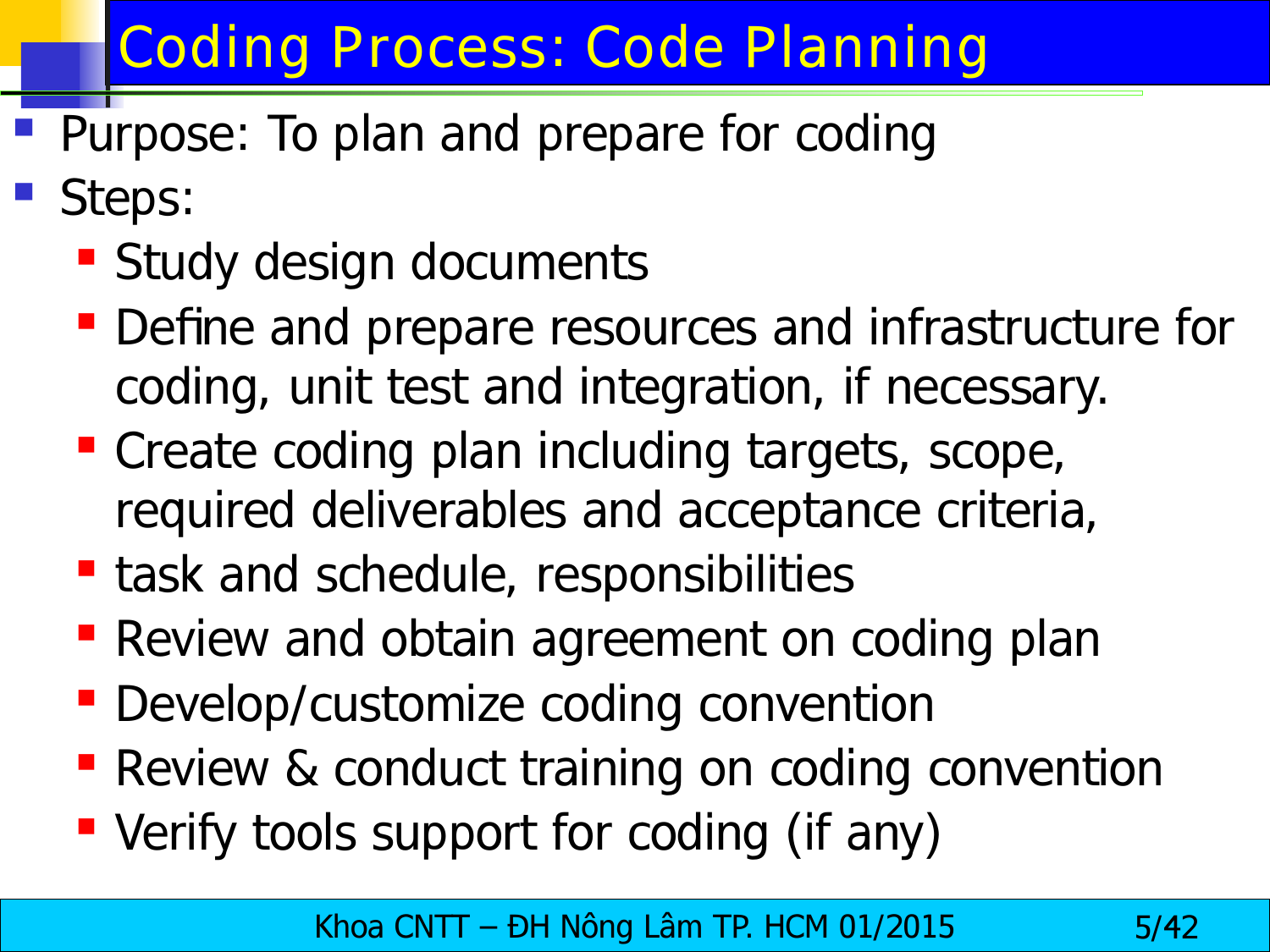

# Coding Process: Code Planning
Purpose: To plan and prepare for coding
Steps:
Study design documents
Define and prepare resources and infrastructure for coding, unit test and integration, if necessary.
Create coding plan including targets, scope, required deliverables and acceptance criteria,
task and schedule, responsibilities
Review and obtain agreement on coding plan
Develop/customize coding convention
Review & conduct training on coding convention
Verify tools support for coding (if any)